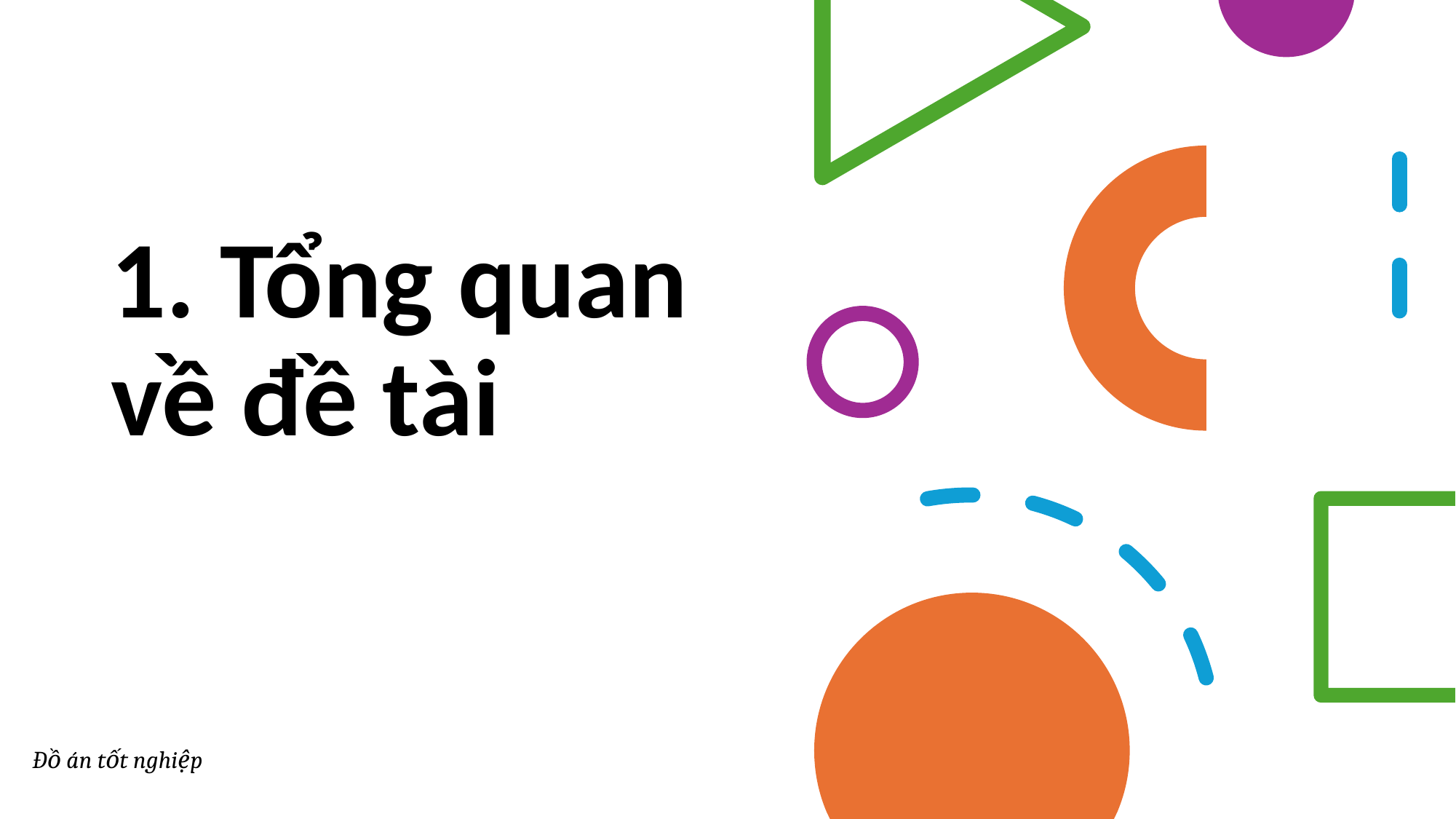

1. Tổng quan về đề tài

Đồ án tốt nghiệp